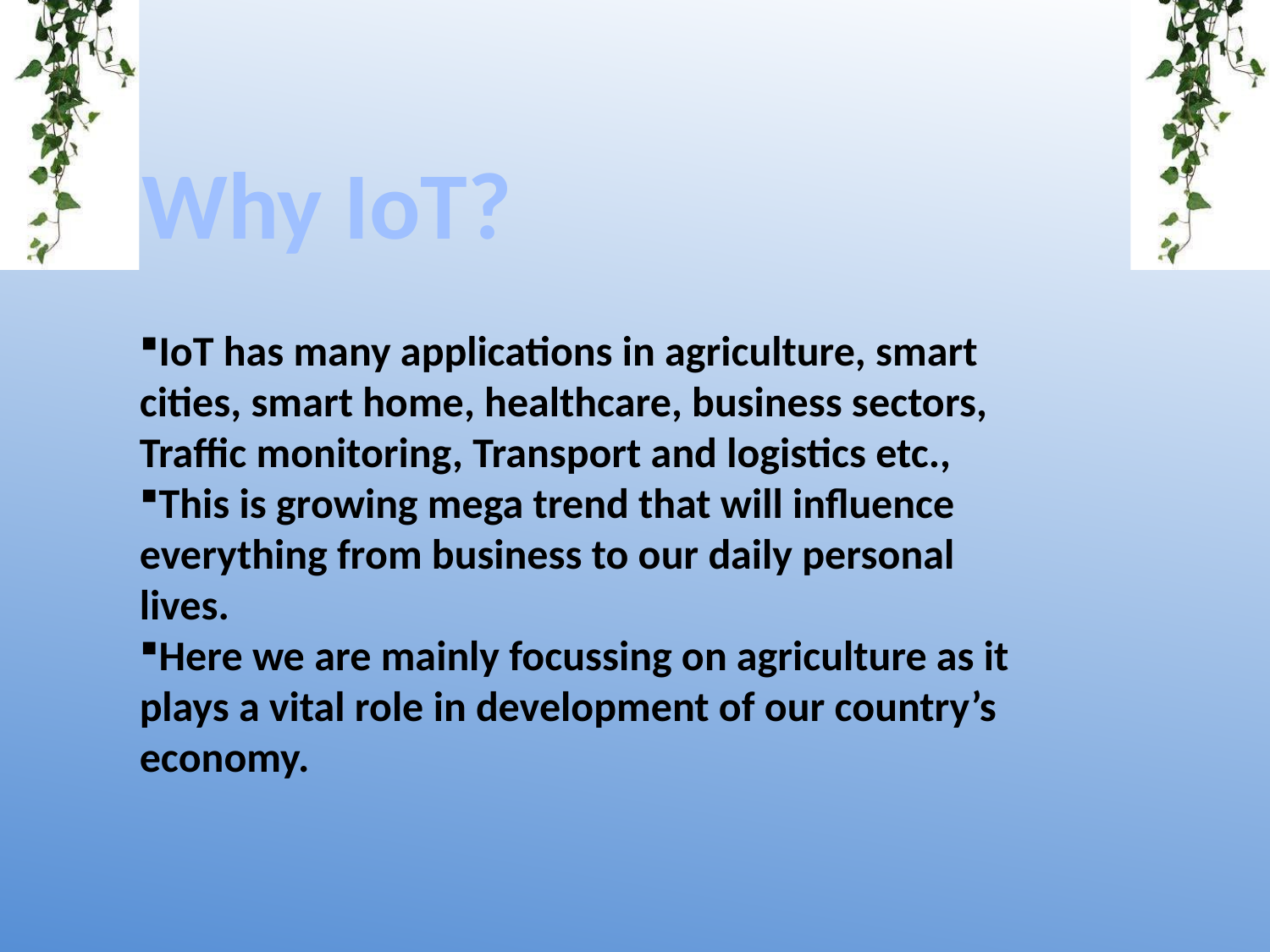

Why IoT?
IoT has many applications in agriculture, smart cities, smart home, healthcare, business sectors, Traffic monitoring, Transport and logistics etc.,
This is growing mega trend that will influence everything from business to our daily personal lives.
Here we are mainly focussing on agriculture as it plays a vital role in development of our country’s economy.